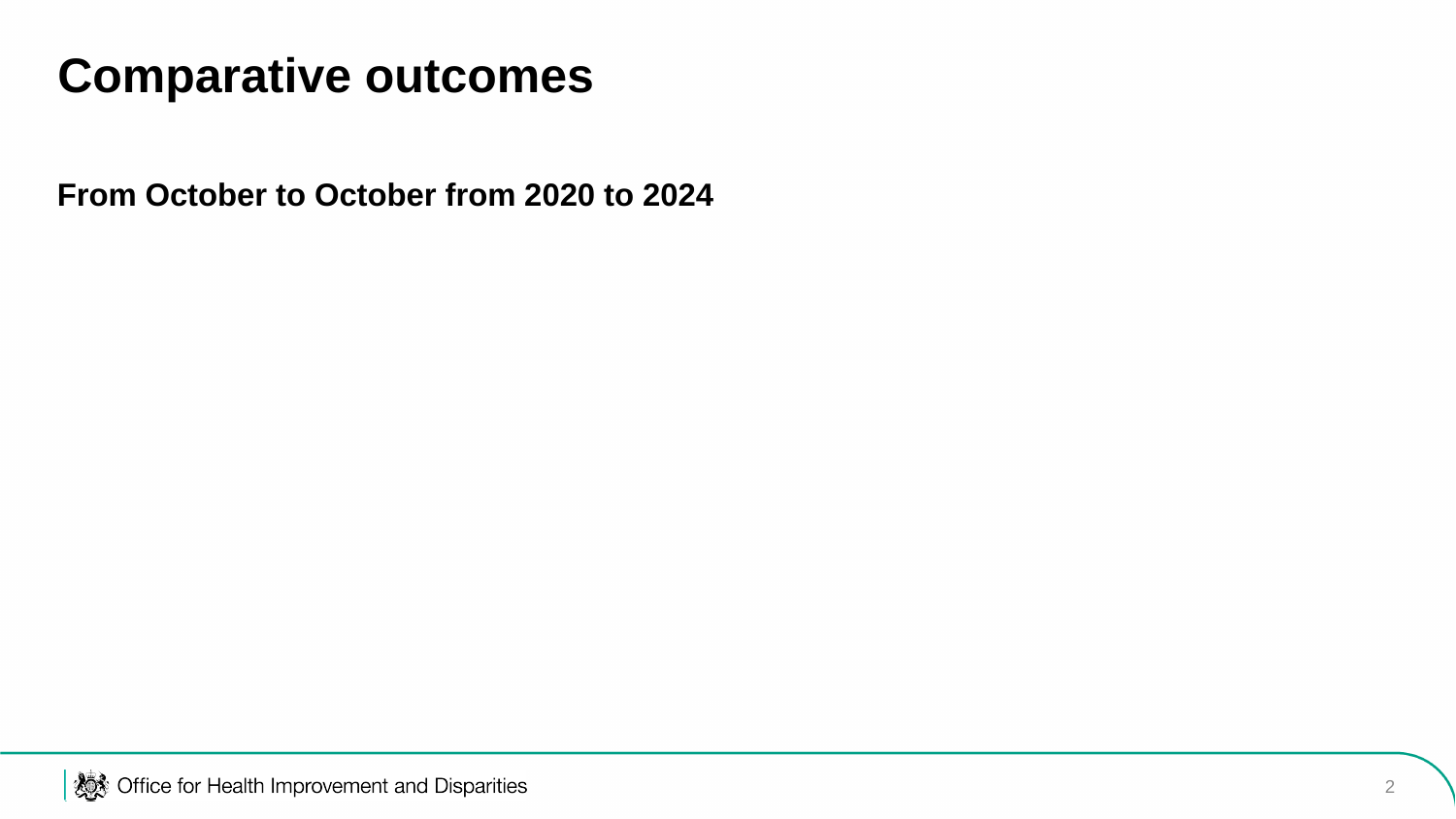

# Comparative outcomes
From October to October from 2020 to 2024
2